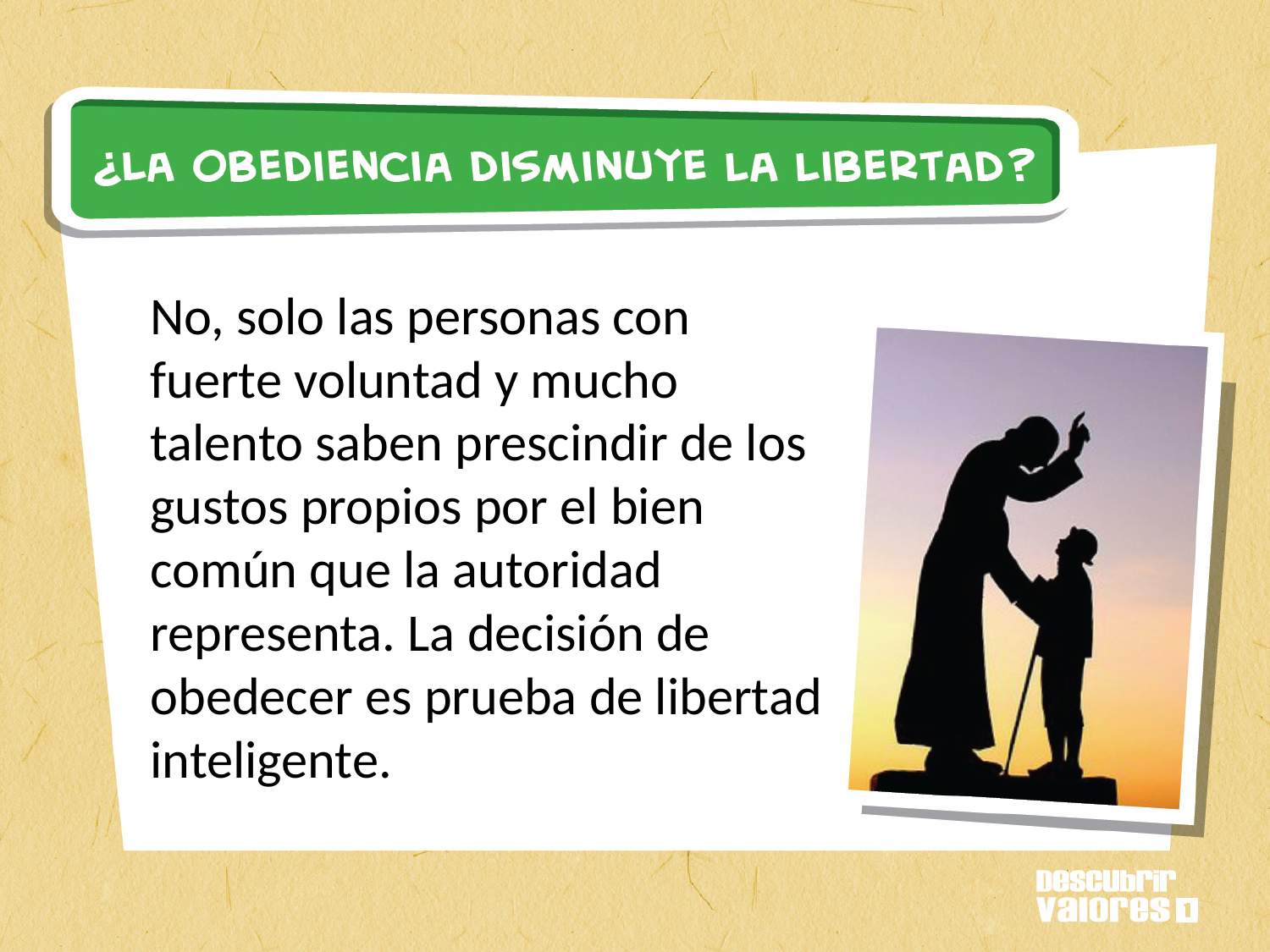

No, solo las personas con fuerte voluntad y mucho talento saben prescindir de los gustos propios por el bien común que la autoridad representa. La decisión de obedecer es prueba de libertad inteligente.